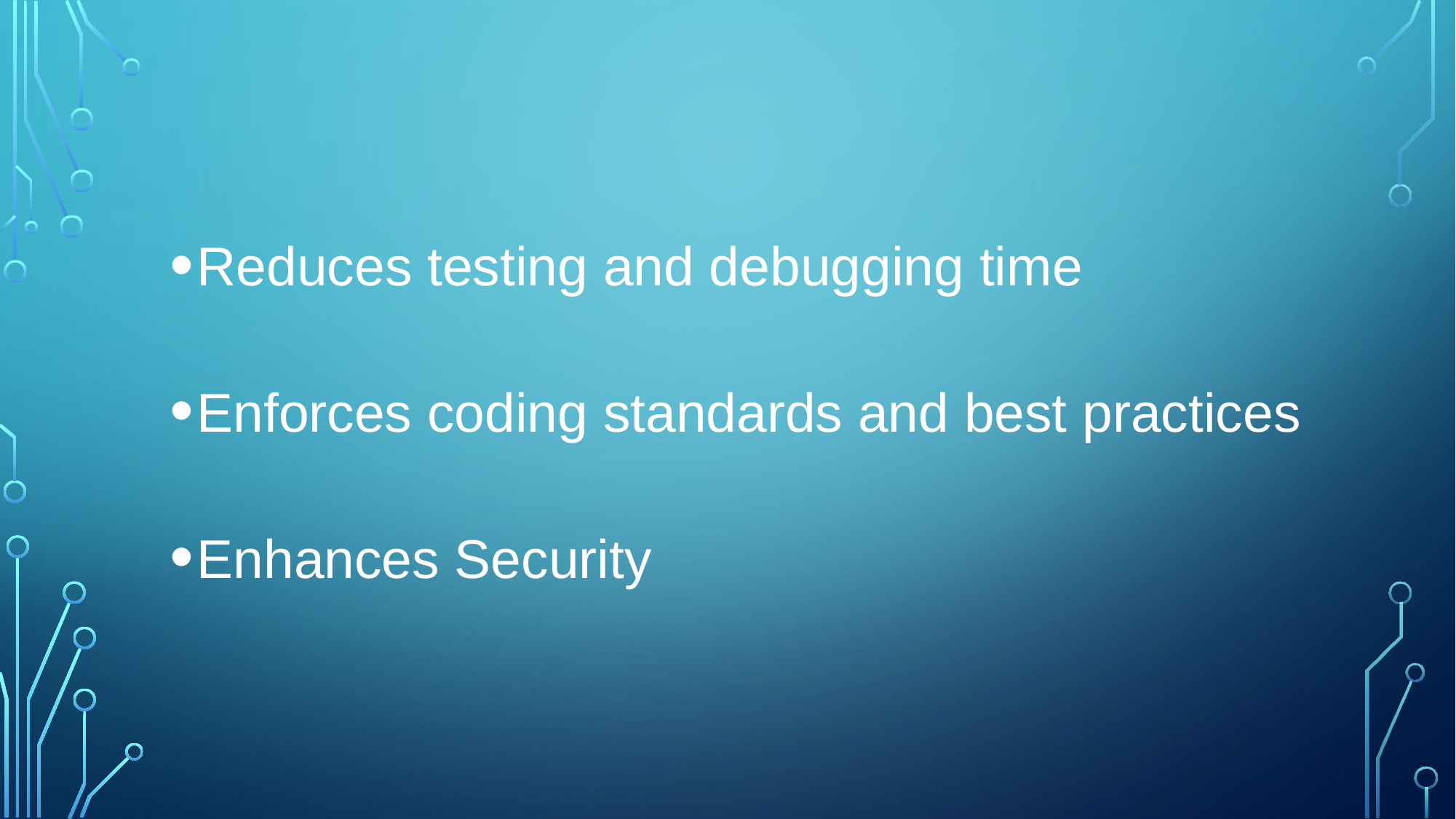

Reduces testing and debugging time
Enforces coding standards and best practices
Enhances Security